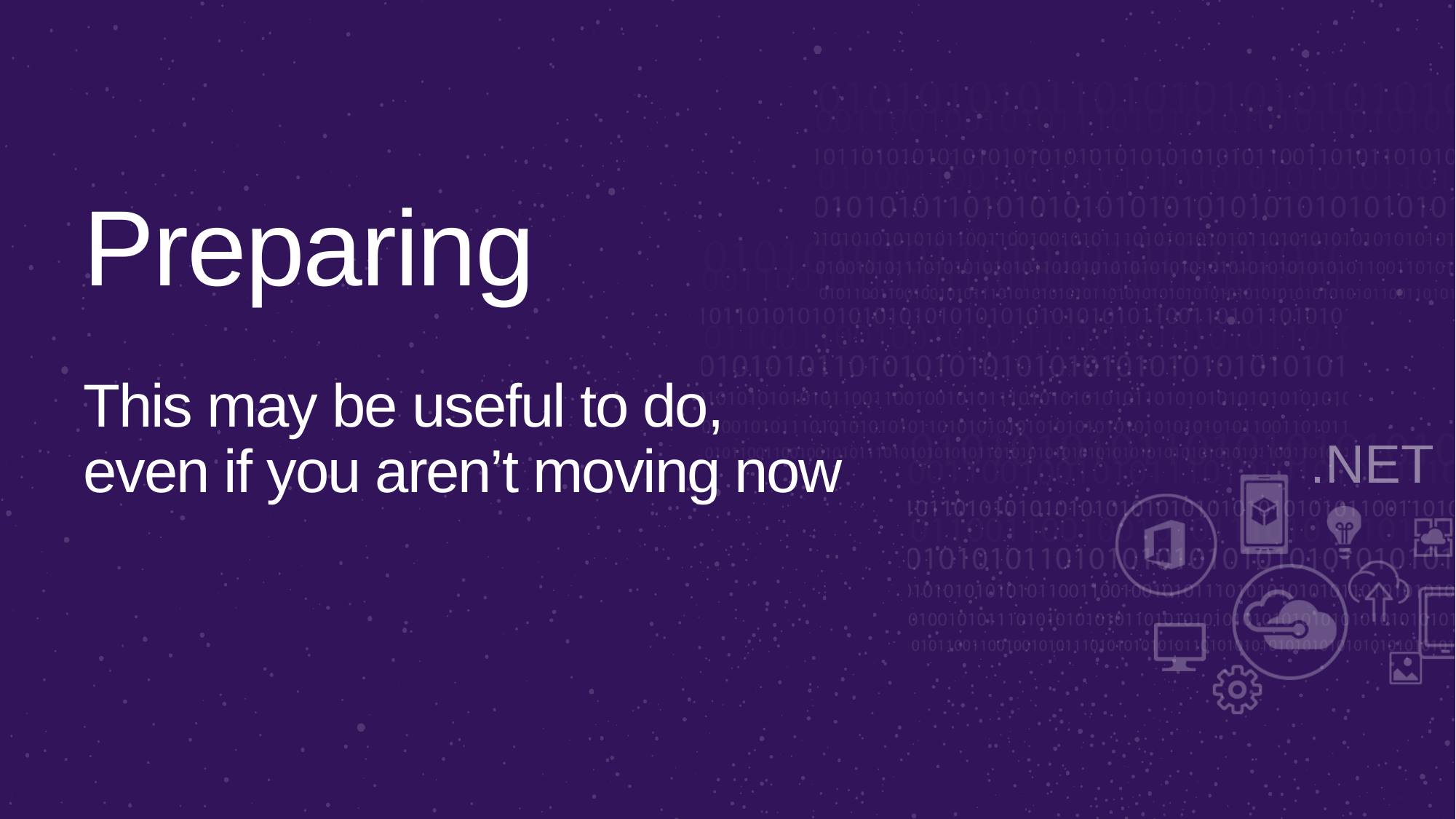

# Preparing This may be useful to do, even if you aren’t moving now